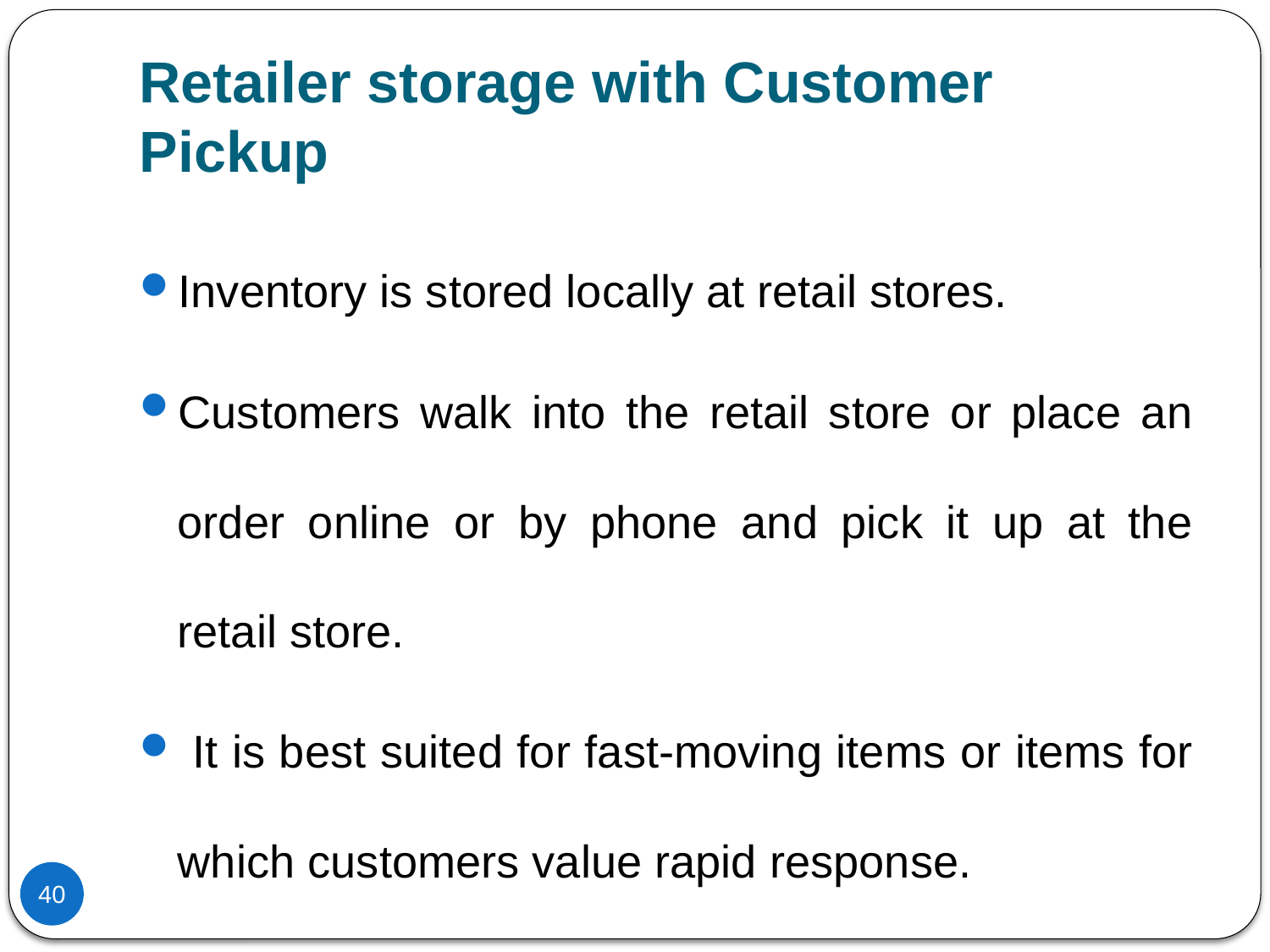

# Retailer storage with Customer Pickup
Inventory is stored locally at retail stores.
Customers walk into the retail store or place an order online or by phone and pick it up at the retail store.
 It is best suited for fast-moving items or items for which customers value rapid response.
40